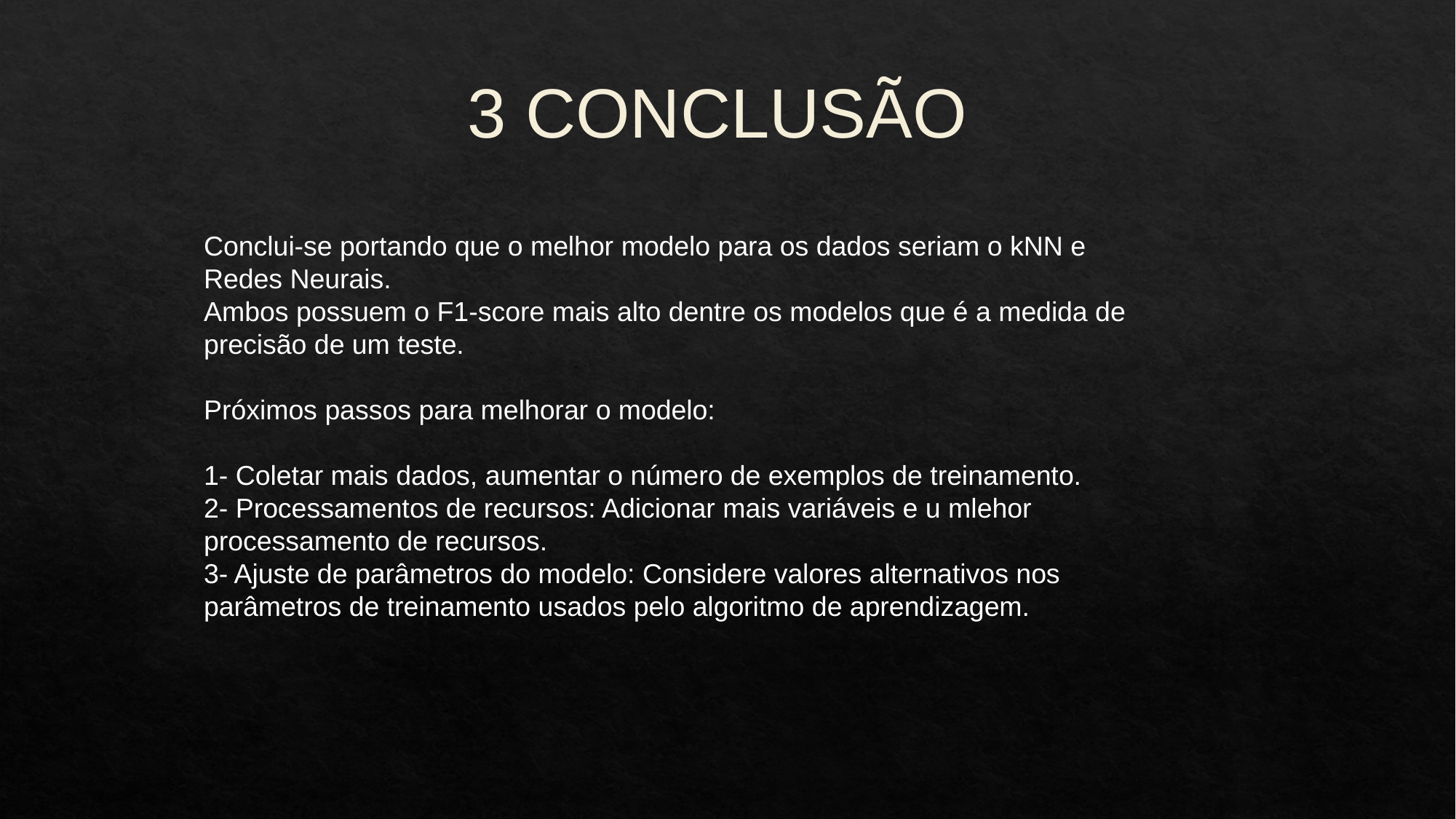

3 CONCLUSÃO

Conclui-se portando que o melhor modelo para os dados seriam o kNN e Redes Neurais.
Ambos possuem o F1-score mais alto dentre os modelos que é a medida de precisão de um teste.

Próximos passos para melhorar o modelo:

1- Coletar mais dados, aumentar o número de exemplos de treinamento.
2- Processamentos de recursos: Adicionar mais variáveis e u mlehor processamento de recursos.
3- Ajuste de parâmetros do modelo: Considere valores alternativos nos parâmetros de treinamento usados pelo algoritmo de aprendizagem.